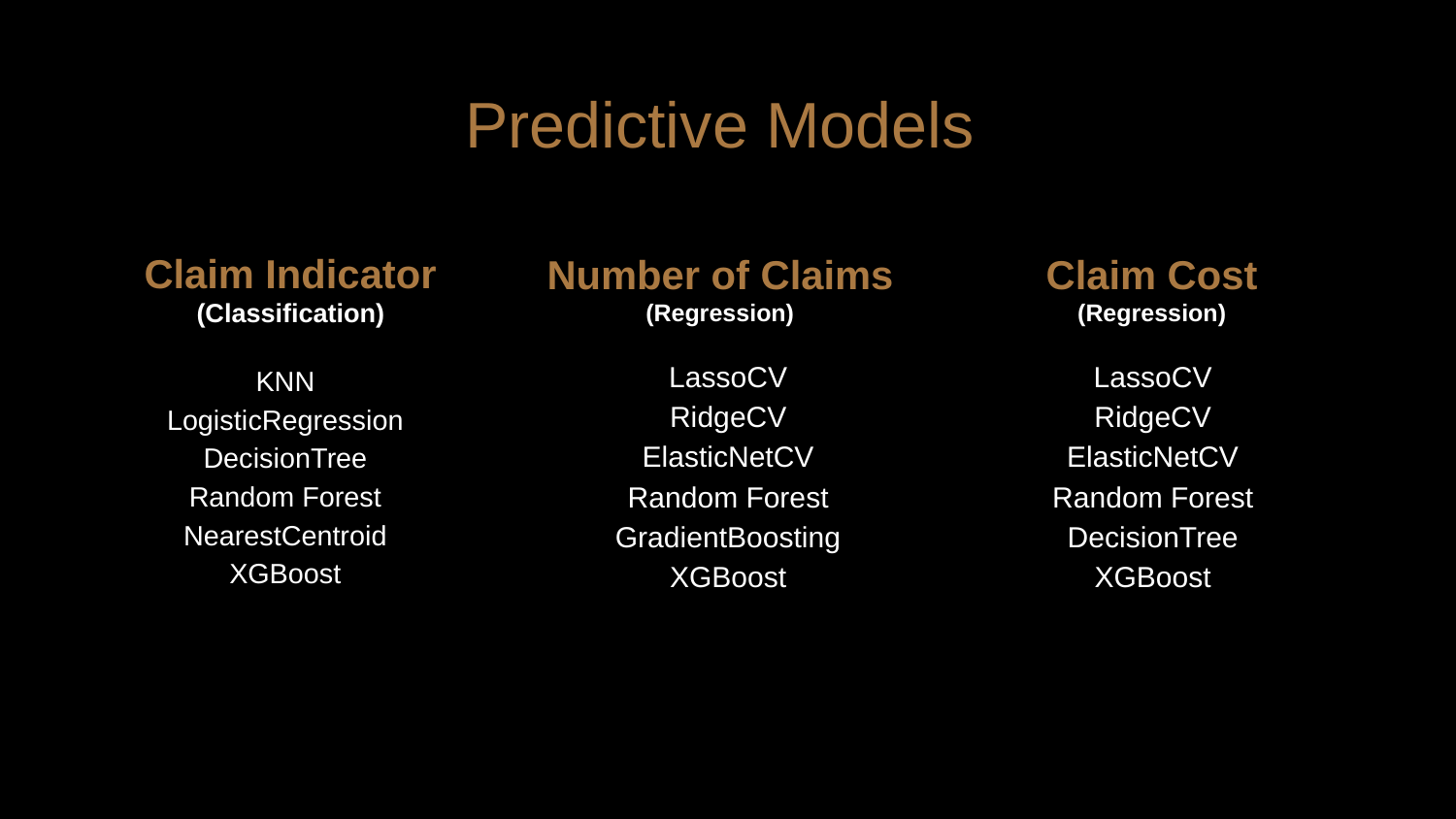

Predictive Models
Claim Indicator
(Classification)
Number of Claims
(Regression)
Claim Cost
(Regression)
LassoCV
RidgeCV
ElasticNetCV
Random Forest
GradientBoosting
XGBoost
LassoCV
RidgeCV
ElasticNetCV
Random Forest
DecisionTree
XGBoost
KNN
LogisticRegression
DecisionTree
Random Forest
NearestCentroid
XGBoost